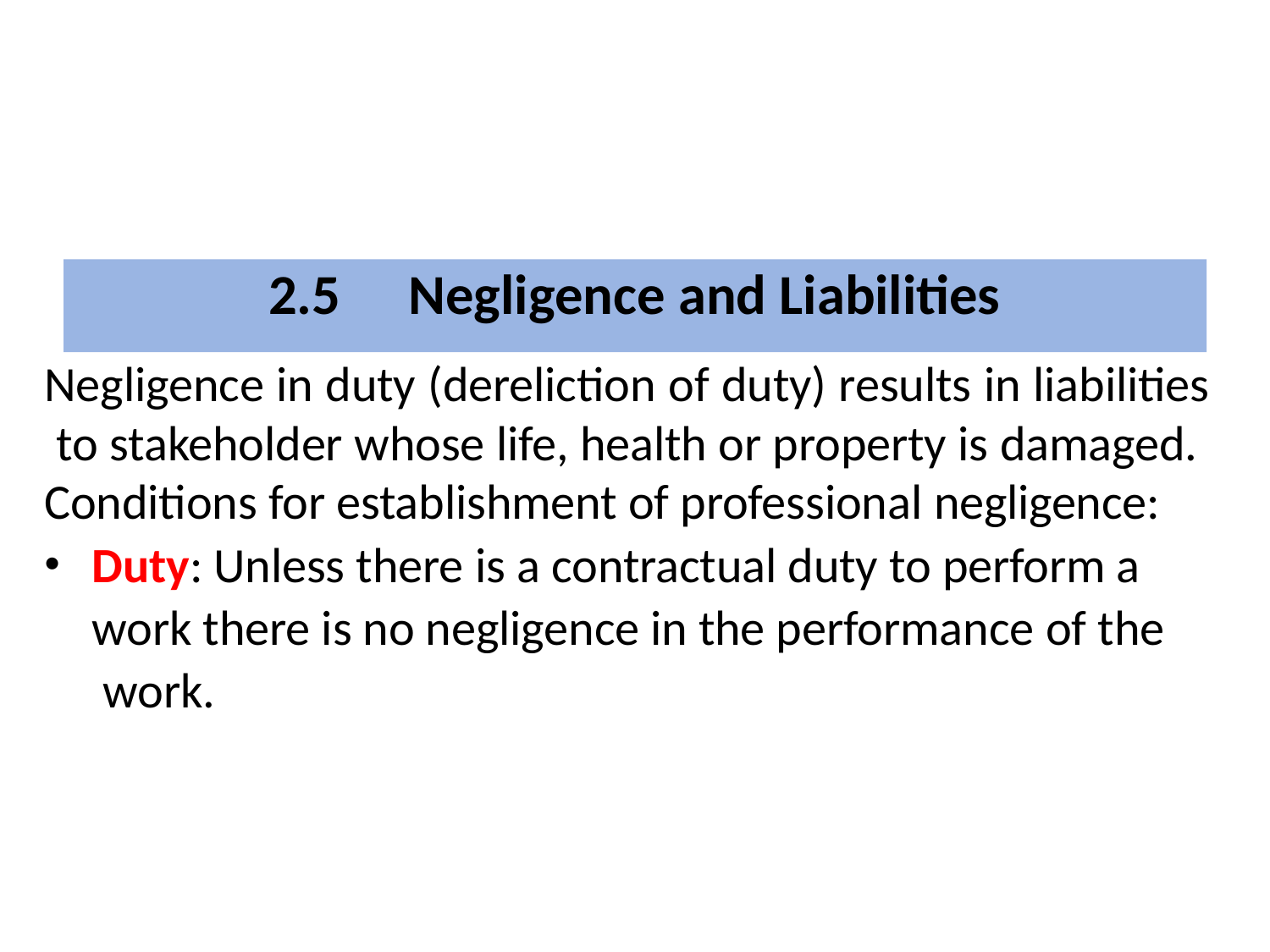

| 2.5 | Negligence and Liabilities |
| --- | --- |
Negligence in duty (dereliction of duty) results in liabilities  to stakeholder whose life, health or property is damaged.  Conditions for establishment of professional negligence:
Duty: Unless there is a contractual duty to perform a  work there is no negligence in the performance of the  work.